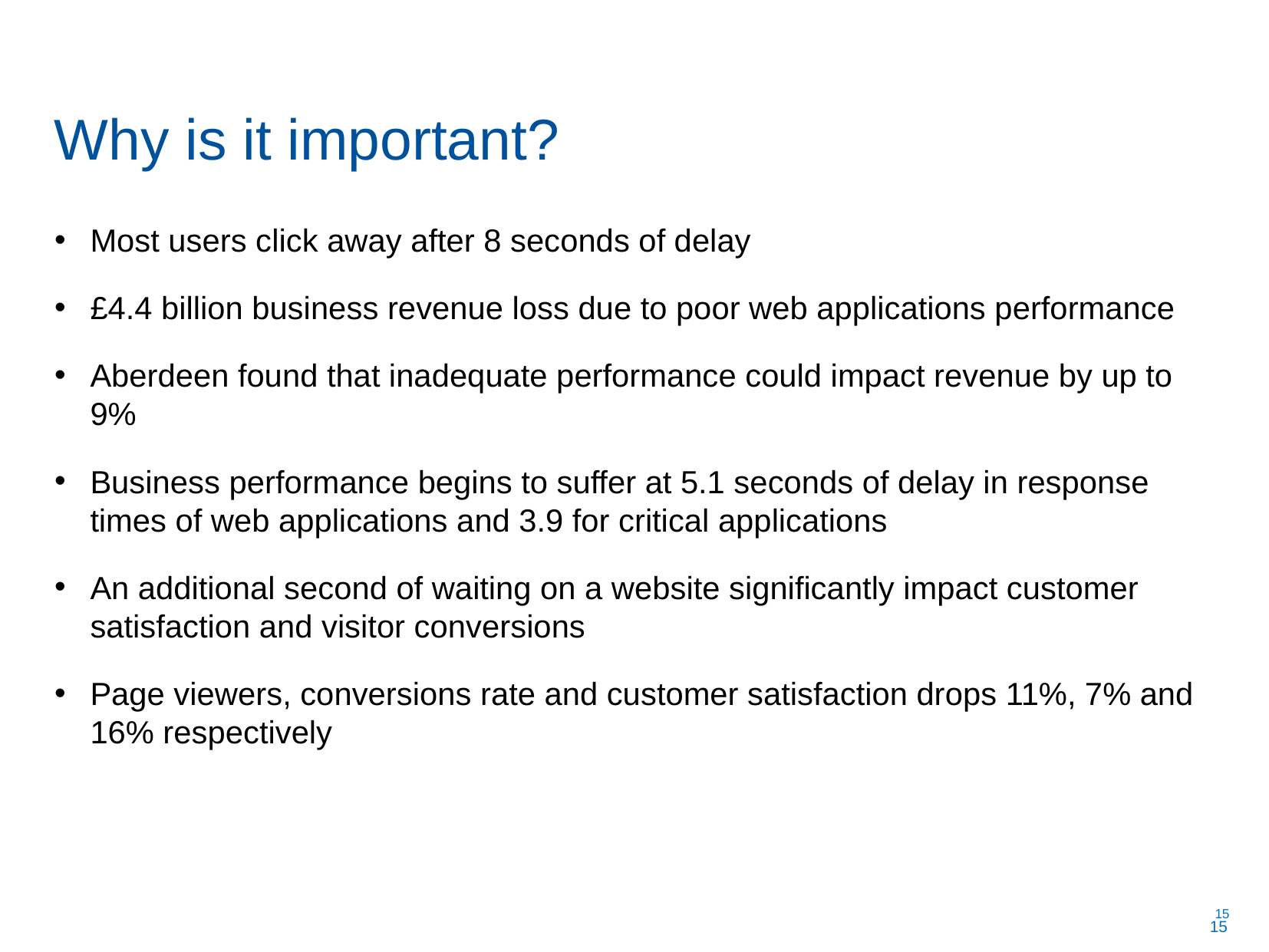

Why is it important?
Most users click away after 8 seconds of delay
£4.4 billion business revenue loss due to poor web applications performance
Aberdeen found that inadequate performance could impact revenue by up to 9%
Business performance begins to suffer at 5.1 seconds of delay in response times of web applications and 3.9 for critical applications
An additional second of waiting on a website significantly impact customer satisfaction and visitor conversions
Page viewers, conversions rate and customer satisfaction drops 11%, 7% and 16% respectively